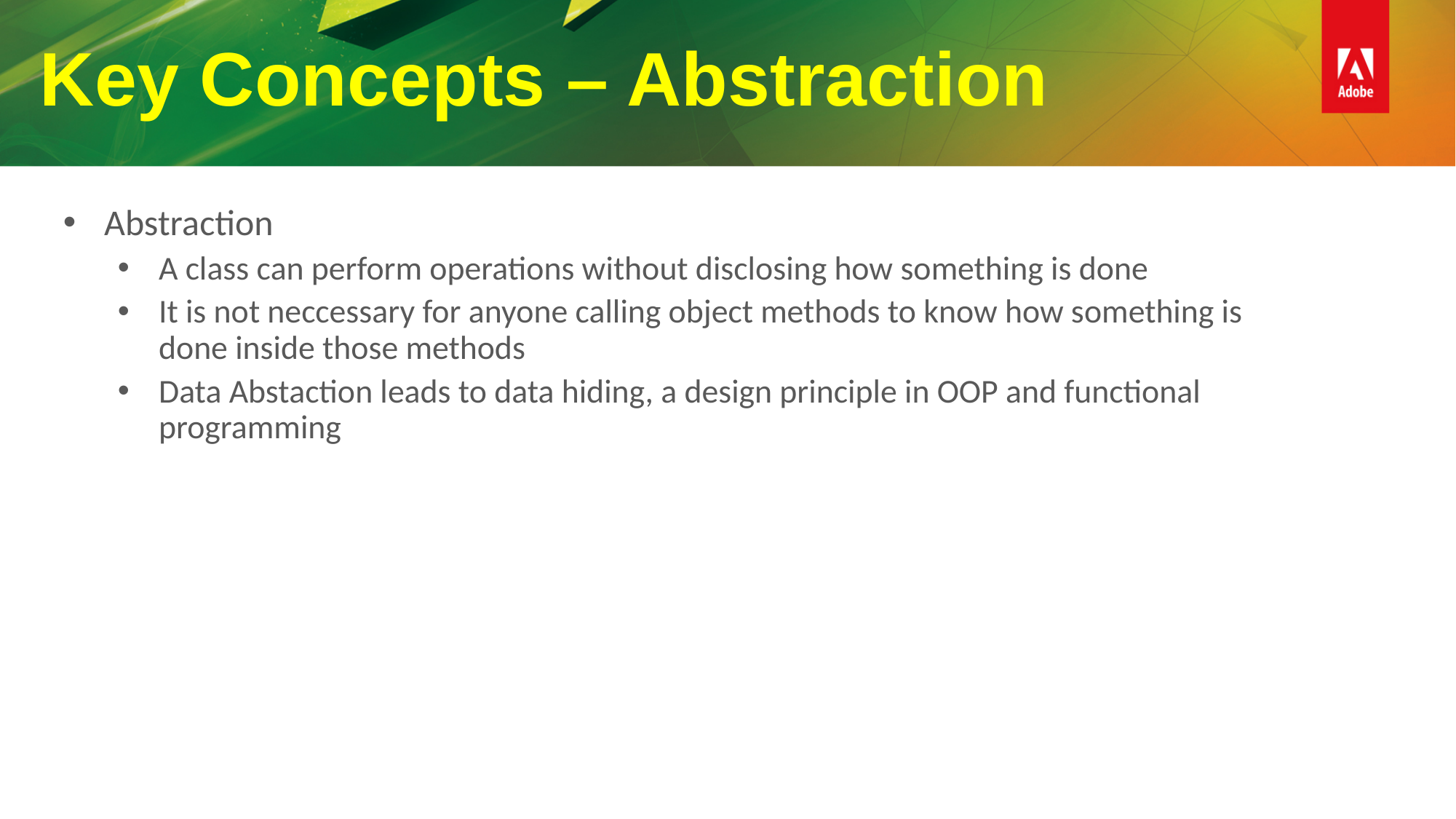

Key Concepts – Abstraction
Abstraction
A class can perform operations without disclosing how something is done
It is not neccessary for anyone calling object methods to know how something is done inside those methods
Data Abstaction leads to data hiding, a design principle in OOP and functional programming